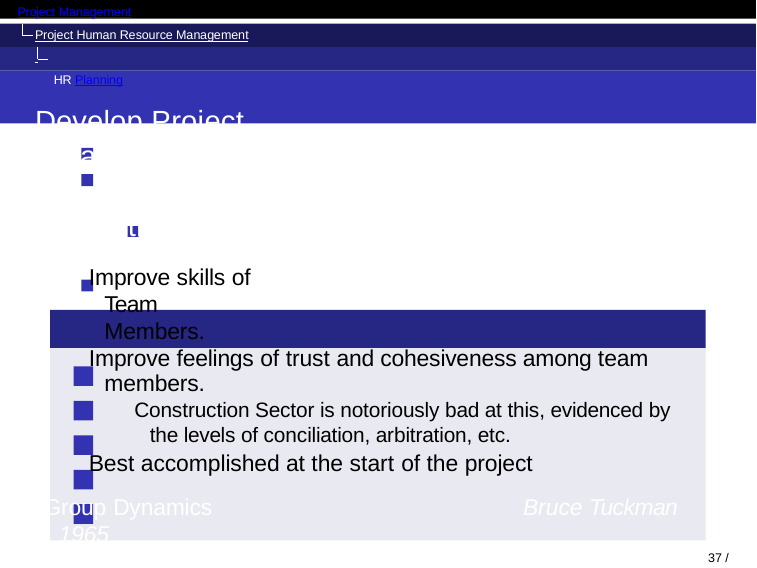

Project Management
Project Human Resource Management  HR Planning

Develop Project Team	Objectives:
Improve skills of Team Members.
Improve feelings of trust and cohesiveness among team  members.
Construction Sector is notoriously bad at this, evidenced by  the levels of conciliation, arbitration, etc.
Best accomplished at the start of the project
Group Dynamics	Bruce Tuckman 1965
Forming; coming together
Storming; unsettled, team members vie for position
Norming; team members adjust and moderate
Performing; team gets work done
Mourning; completion of task and break-up of team

37 / 71